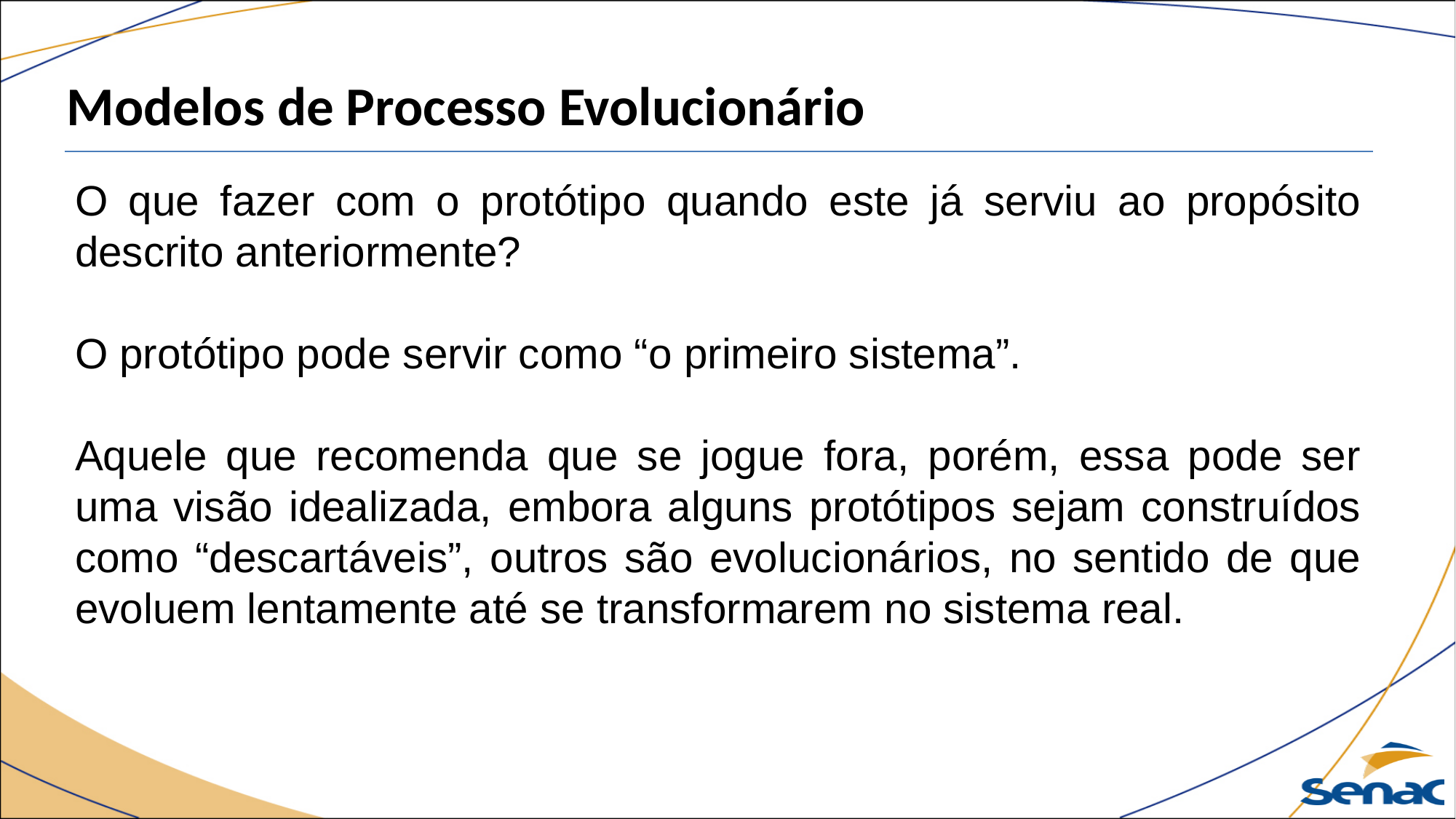

Modelos de Processo Evolucionário
O que fazer com o protótipo quando este já serviu ao propósito descrito anteriormente?

O protótipo pode servir como “o primeiro sistema”.

Aquele que recomenda que se jogue fora, porém, essa pode ser uma visão idealizada, embora alguns protótipos sejam construídos como “descartáveis”, outros são evolucionários, no sentido de que evoluem lentamente até se transformarem no sistema real.